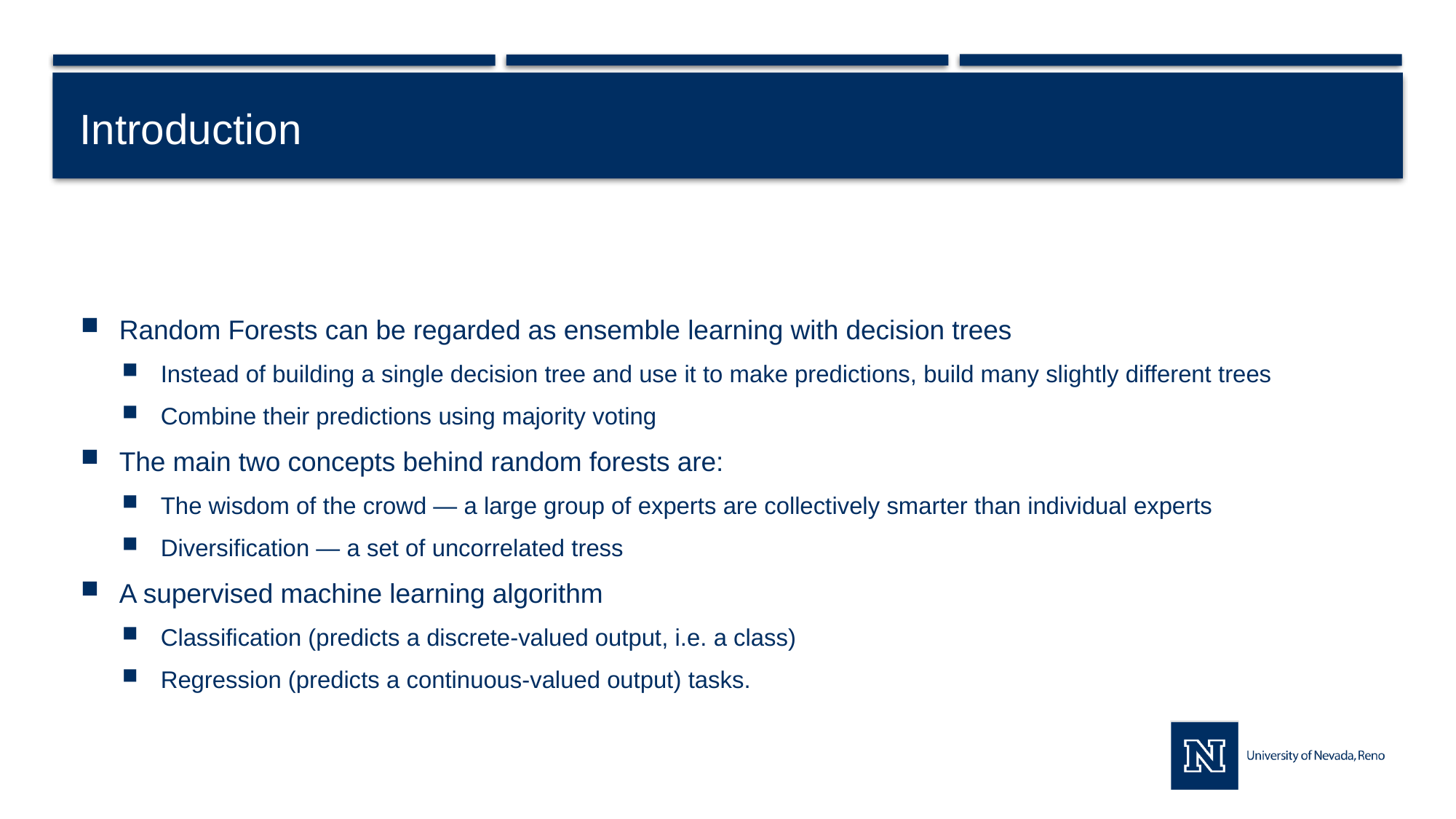

# Introduction

Random Forests can be regarded as ensemble learning with decision trees
Instead of building a single decision tree and use it to make predictions, build many slightly different trees
Combine their predictions using majority voting
The main two concepts behind random forests are:
The wisdom of the crowd — a large group of experts are collectively smarter than individual experts
Diversification — a set of uncorrelated tress
A supervised machine learning algorithm
Classification (predicts a discrete-valued output, i.e. a class)
Regression (predicts a continuous-valued output) tasks.